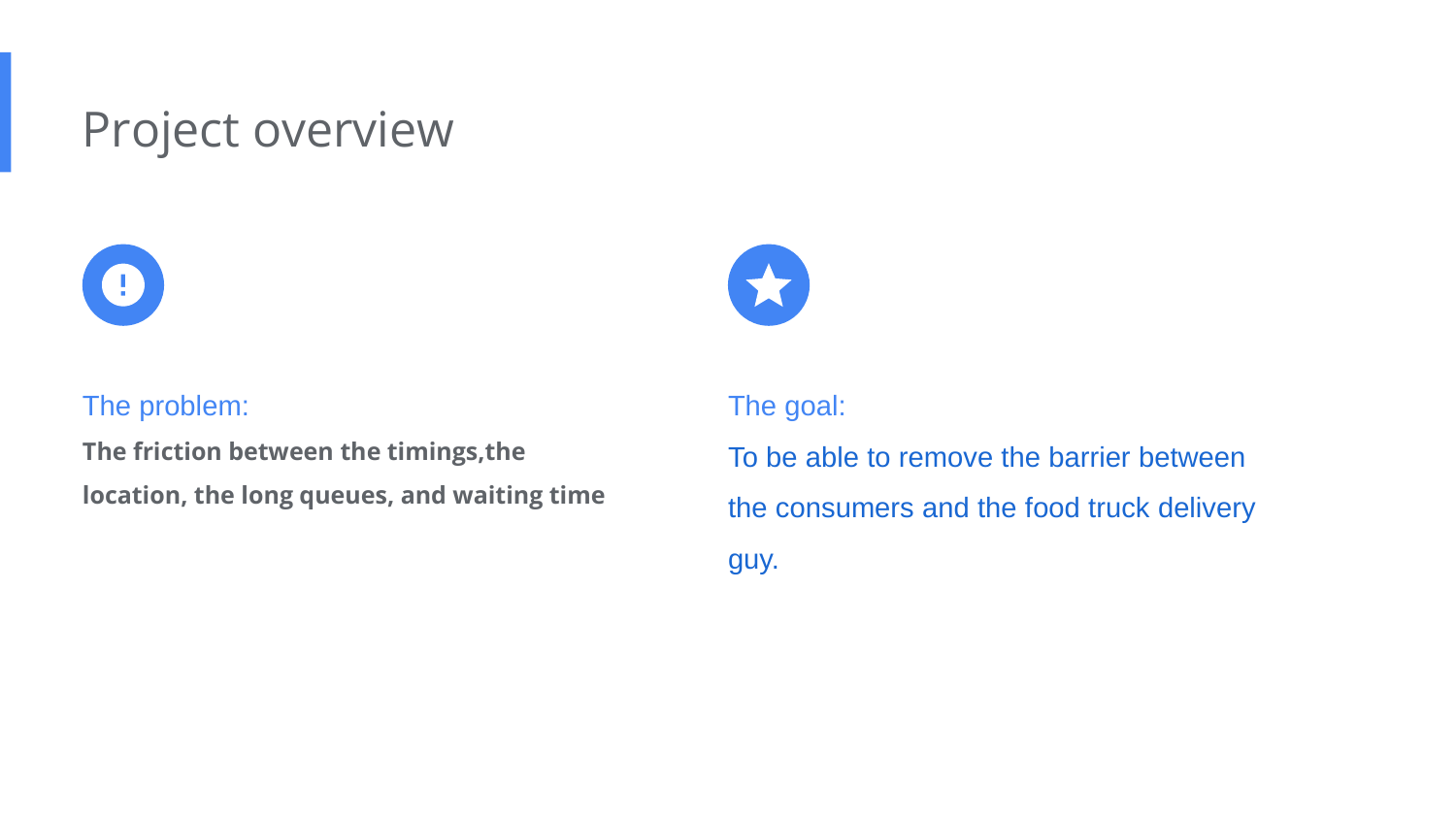

Project overview

The problem:
The friction between the timings,the location, the long queues, and waiting time
The goal:
To be able to remove the barrier between the consumers and the food truck delivery guy.